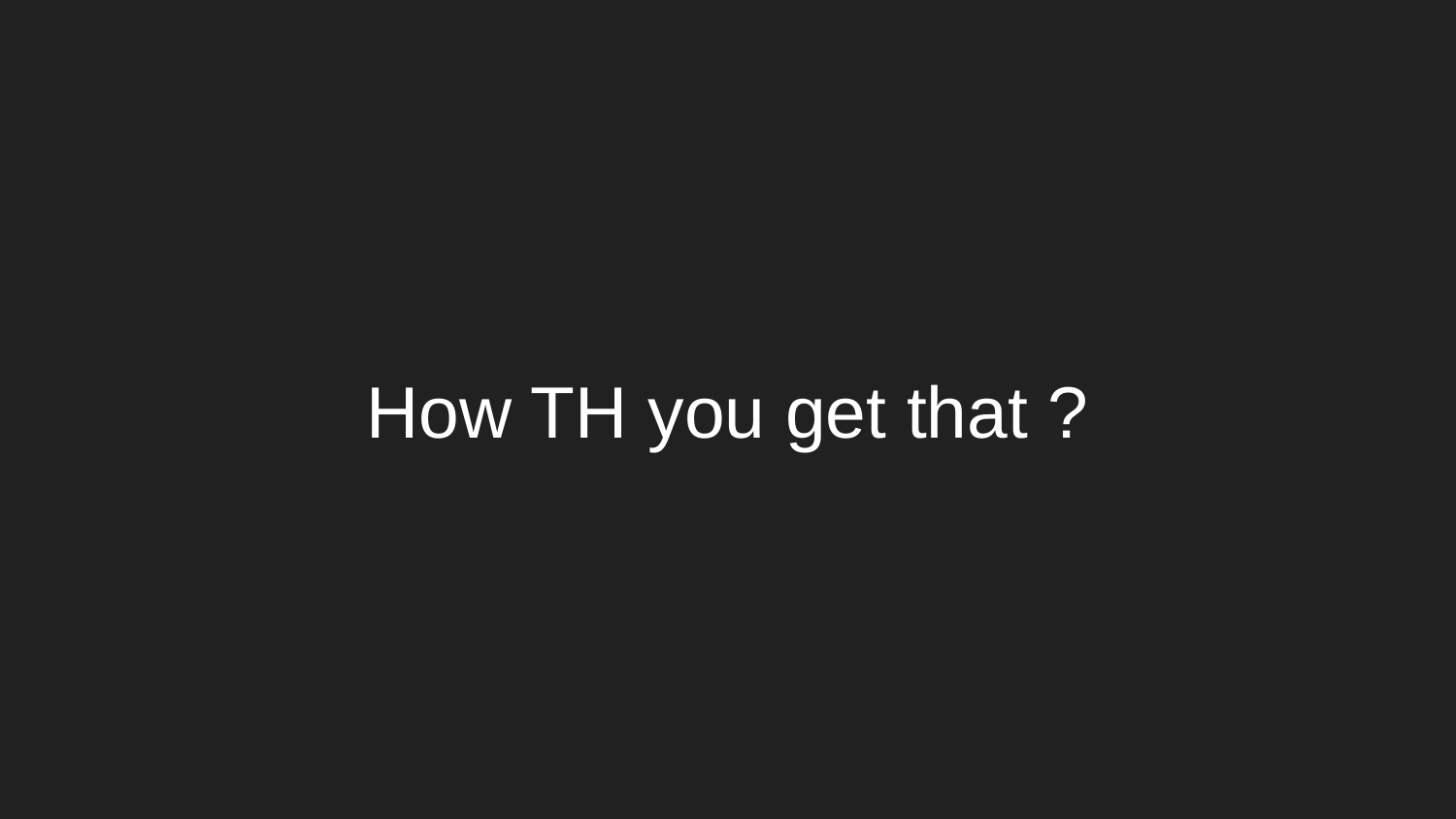

# How TH you get that ?